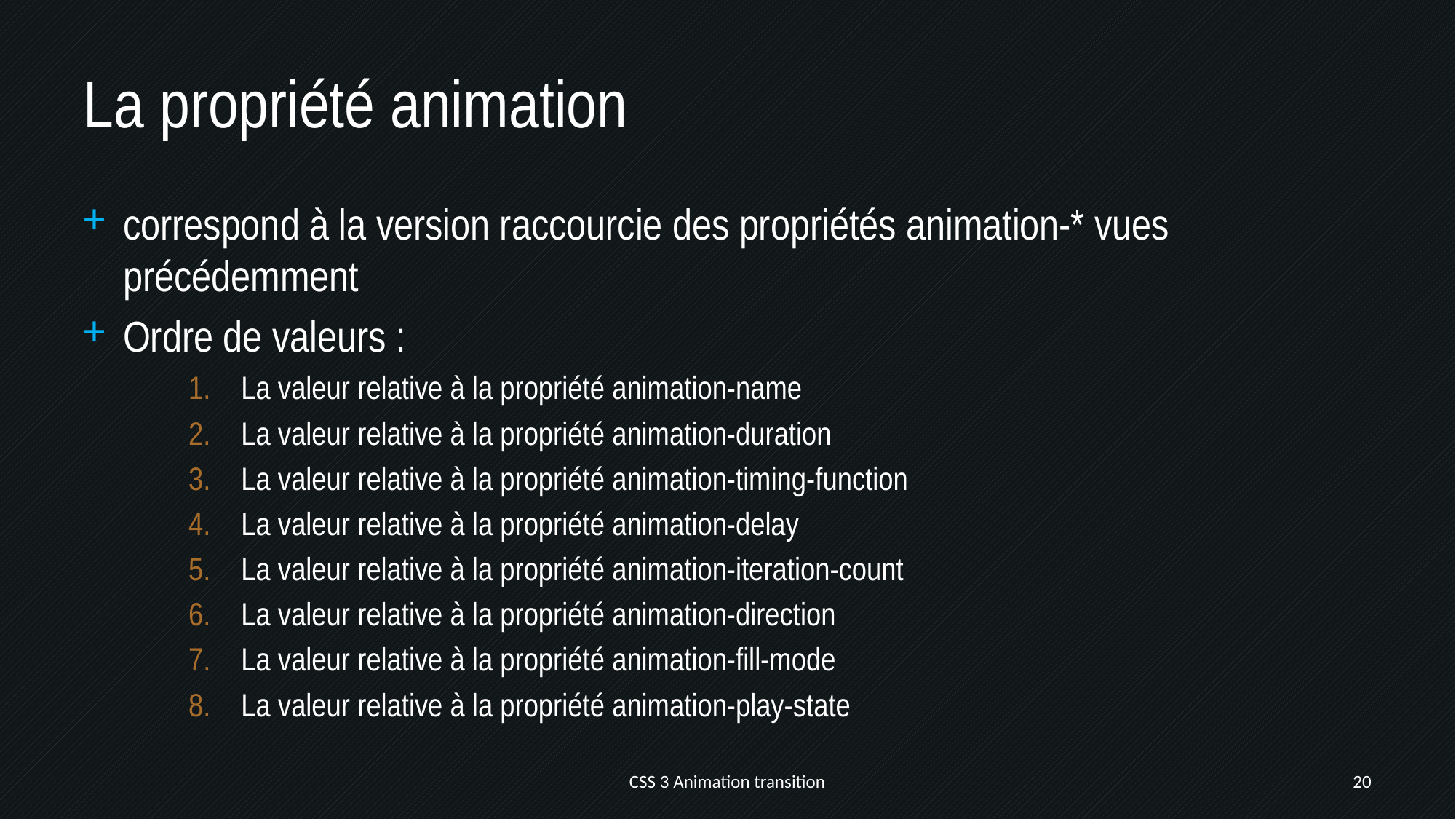

# La propriété animation
correspond à la version raccourcie des propriétés animation-* vues précédemment
Ordre de valeurs :
La valeur relative à la propriété animation-name
La valeur relative à la propriété animation-duration
La valeur relative à la propriété animation-timing-function
La valeur relative à la propriété animation-delay
La valeur relative à la propriété animation-iteration-count
La valeur relative à la propriété animation-direction
La valeur relative à la propriété animation-fill-mode
La valeur relative à la propriété animation-play-state
CSS 3 Animation transition
20